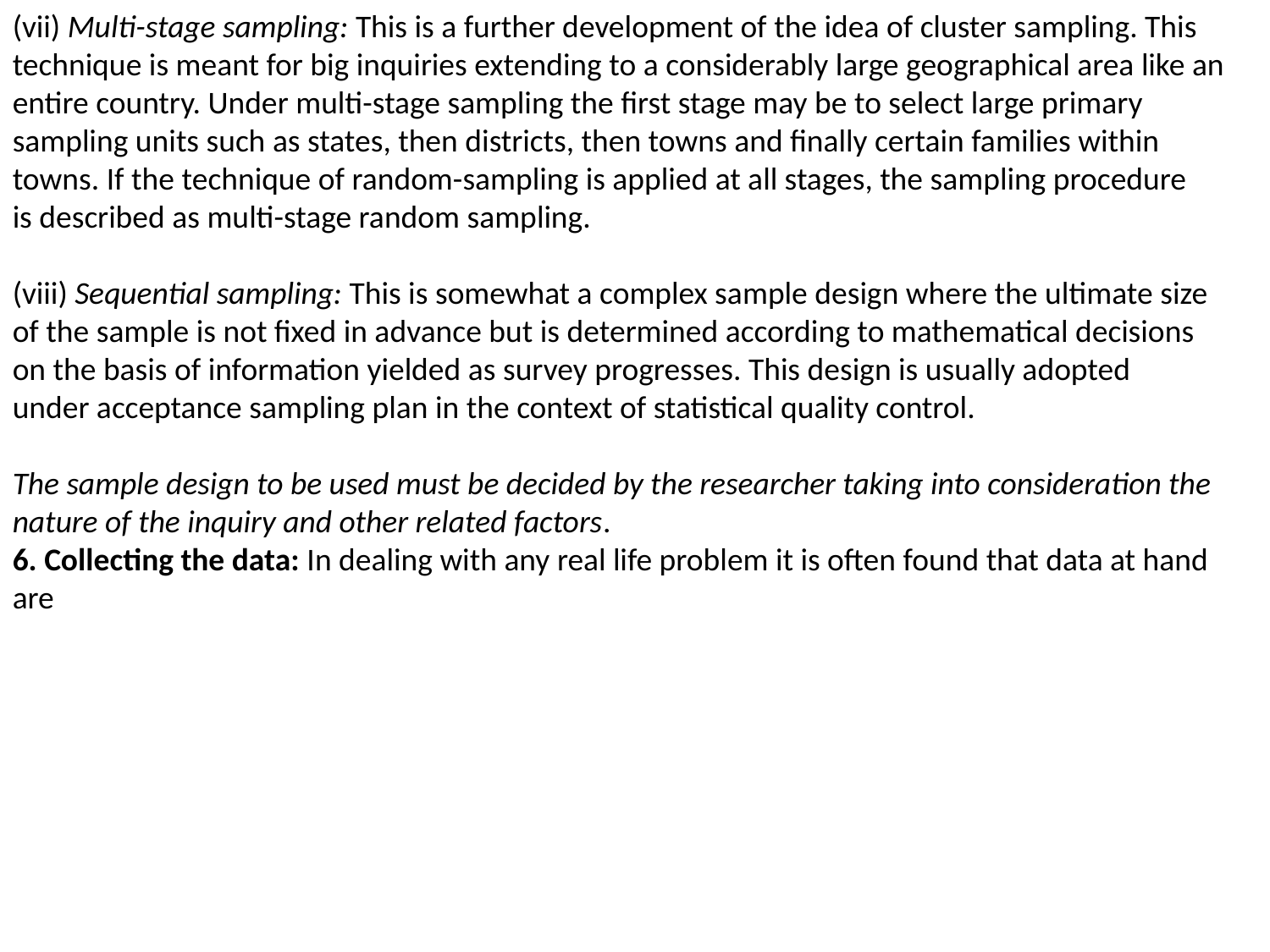

(vii) Multi-stage sampling: This is a further development of the idea of cluster sampling. This technique is meant for big inquiries extending to a considerably large geographical area like an entire country. Under multi-stage sampling the first stage may be to select large primary
sampling units such as states, then districts, then towns and finally certain families within
towns. If the technique of random-sampling is applied at all stages, the sampling procedure
is described as multi-stage random sampling.

(viii) Sequential sampling: This is somewhat a complex sample design where the ultimate size
of the sample is not fixed in advance but is determined according to mathematical decisions
on the basis of information yielded as survey progresses. This design is usually adopted
under acceptance sampling plan in the context of statistical quality control.

The sample design to be used must be decided by the researcher taking into consideration the
nature of the inquiry and other related factors.
6. Collecting the data: In dealing with any real life problem it is often found that data at hand are